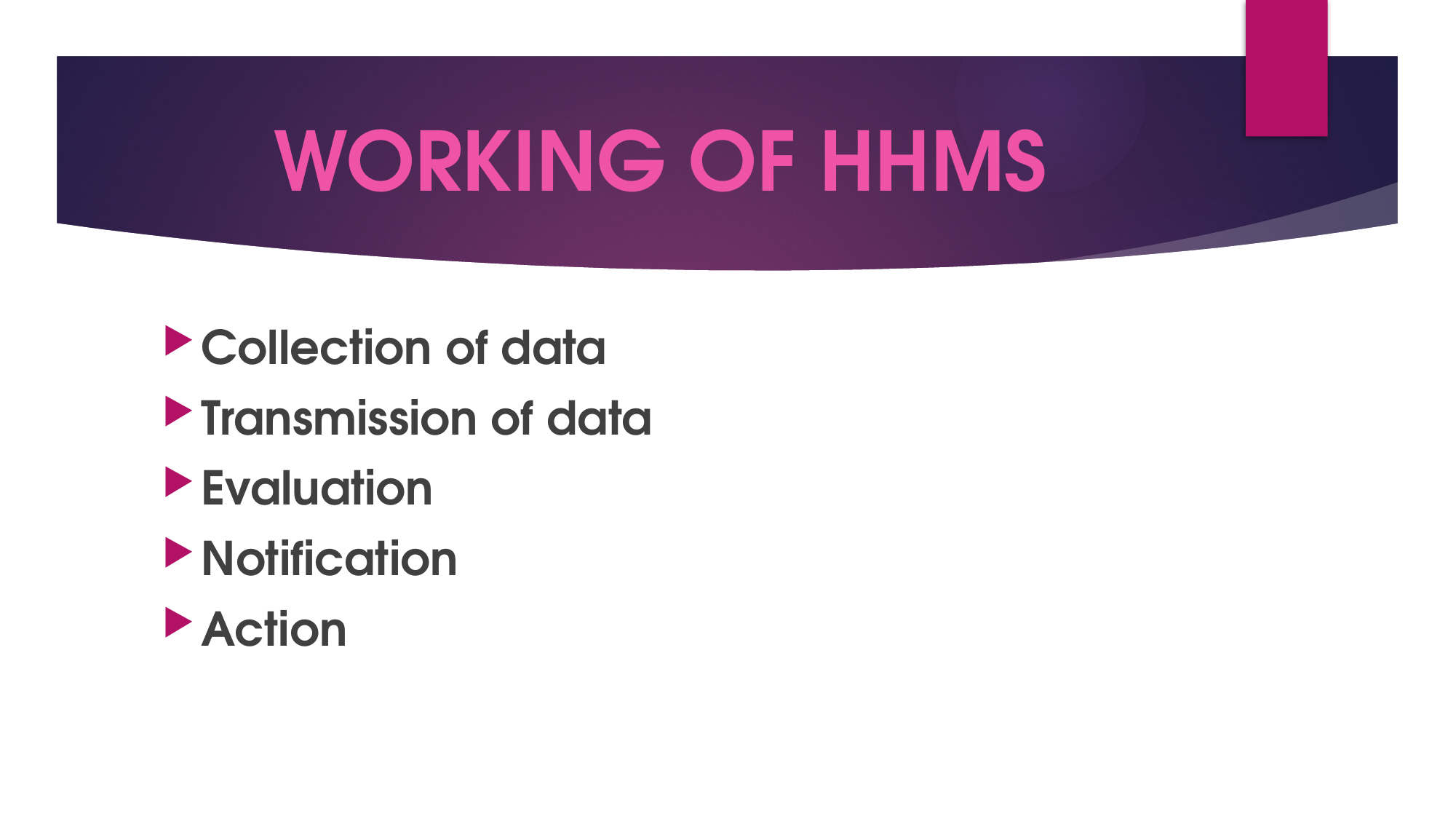

# WORKING OF HHMS
Collection of data
Transmission of data
Evaluation
Notification
Action